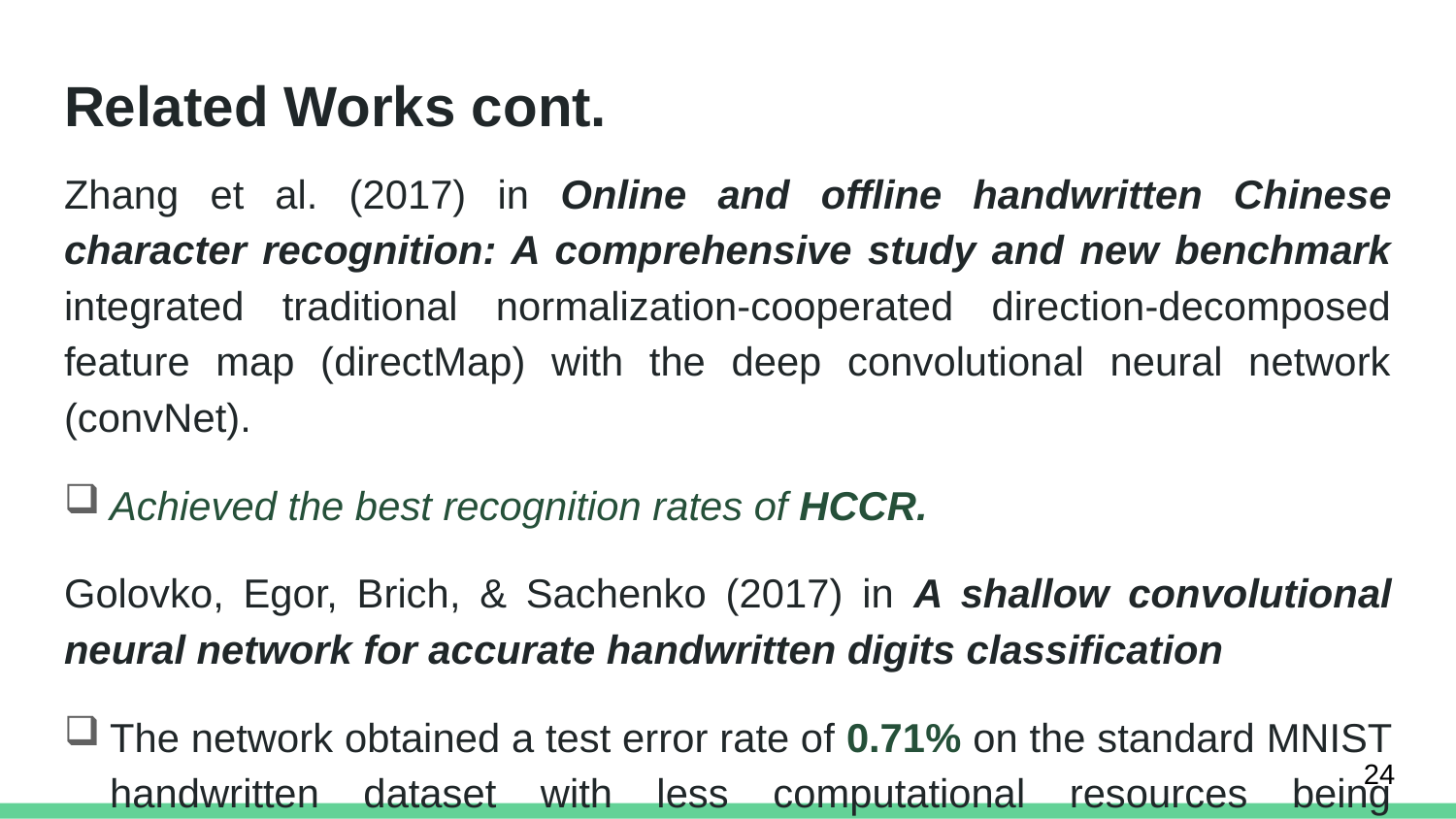

# Related Works cont.
Zhang et al. (2017) in Online and offline handwritten Chinese character recognition: A comprehensive study and new benchmark integrated traditional normalization-cooperated direction-decomposed feature map (directMap) with the deep convolutional neural network (convNet).
Achieved the best recognition rates of HCCR.
Golovko, Egor, Brich, & Sachenko (2017) in A shallow convolutional neural network for accurate handwritten digits classification
The network obtained a test error rate of 0.71% on the standard MNIST handwritten dataset with less computational resources being consumed.

24